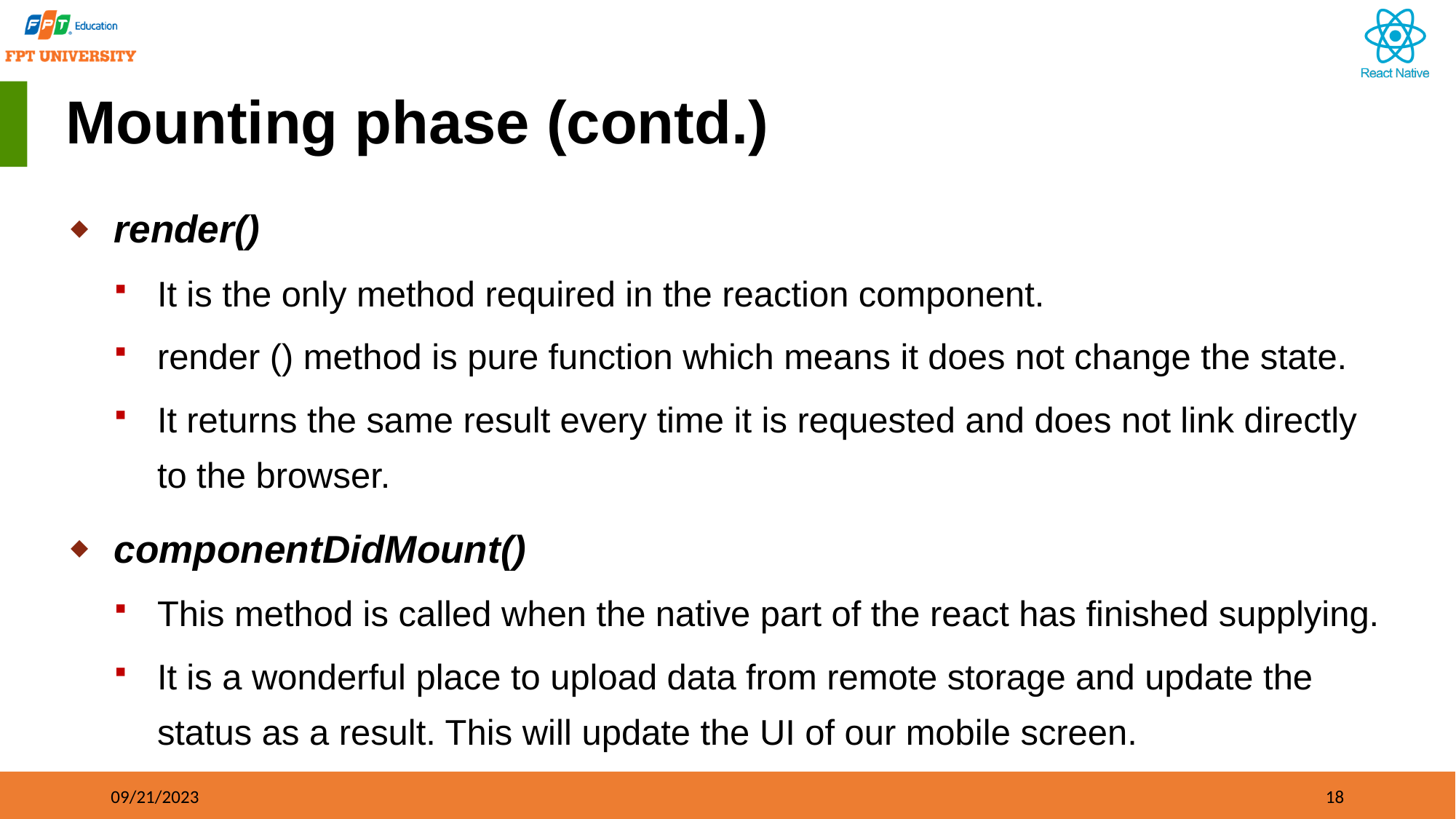

# Mounting phase (contd.)
render()
It is the only method required in the reaction component.
render () method is pure function which means it does not change the state.
It returns the same result every time it is requested and does not link directly to the browser.
componentDidMount()
This method is called when the native part of the react has finished supplying.
It is a wonderful place to upload data from remote storage and update the status as a result. This will update the UI of our mobile screen.
09/21/2023
18